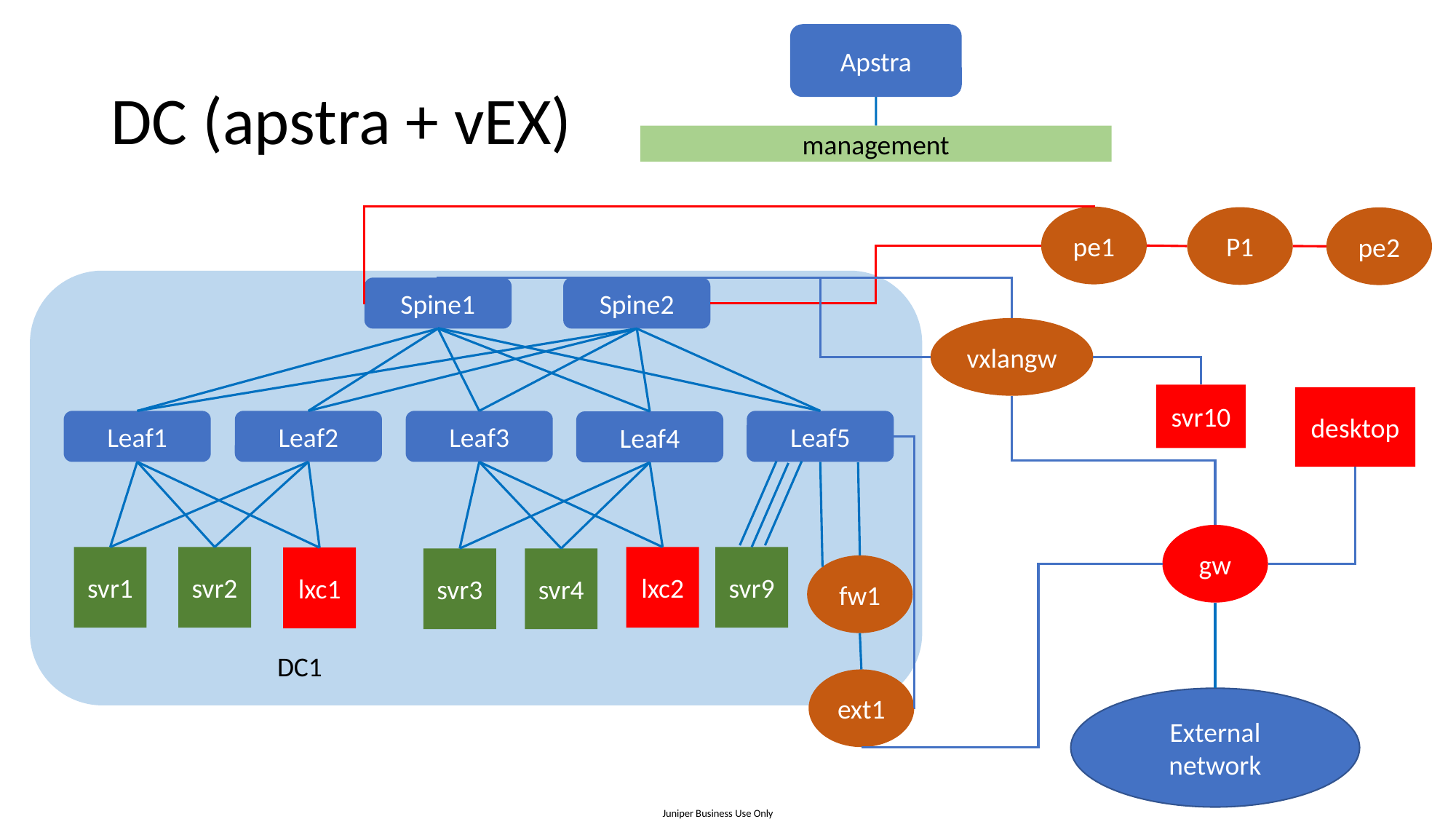

Apstra
# DC (apstra + vEX)
management
pe1
P1
pe2

Spine1
Spine2
vxlangw
svr10
desktop
Leaf5
Leaf2
Leaf3
Leaf1
Leaf4
gw
svr2
lxc2
svr9
svr1
lxc1
svr4
svr3
fw1
DC1
ext1
External network